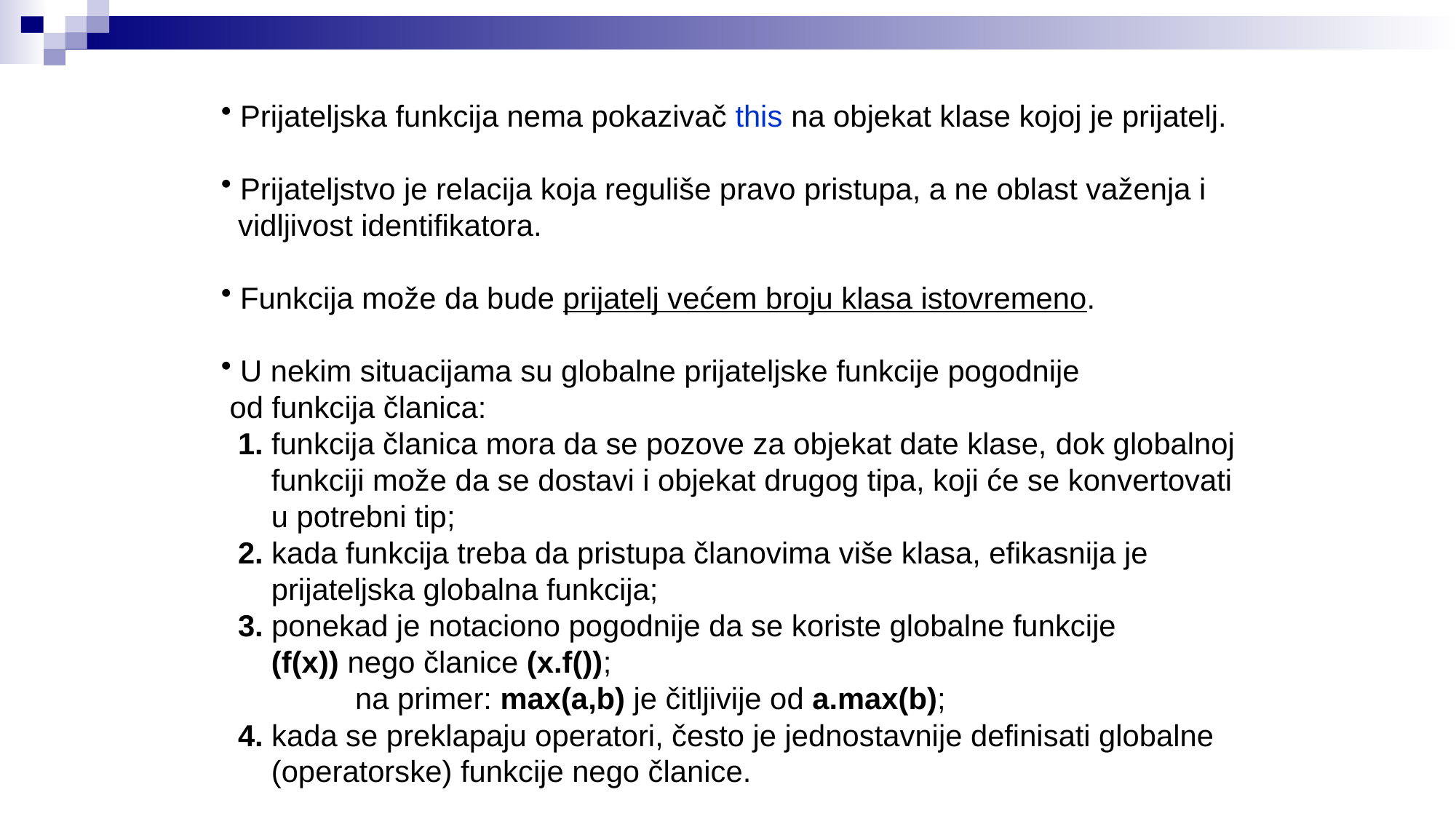

Prijateljska funkcija nema pokazivač this na objekat klase kojoj je prijatelj.

 Prijateljstvo je relacija koja reguliše pravo pristupa, a ne oblast važenja i
  vidljivost identifikatora.

 Funkcija može da bude prijatelj većem broju klasa istovremeno.

 U nekim situacijama su globalne prijateljske funkcije pogodnije
 od funkcija članica:
  1. funkcija članica mora da se pozove za objekat date klase, dok globalnoj
      funkciji može da se dostavi i objekat drugog tipa, koji će se konvertovati
      u potrebni tip;
  2. kada funkcija treba da pristupa članovima više klasa, efikasnija je
      prijateljska globalna funkcija;
  3. ponekad je notaciono pogodnije da se koriste globalne funkcije
      (f(x)) nego članice (x.f());
                na primer: max(a,b) je čitljivije od a.max(b);
  4. kada se preklapaju operatori, često je jednostavnije definisati globalne
      (operatorske) funkcije nego članice.